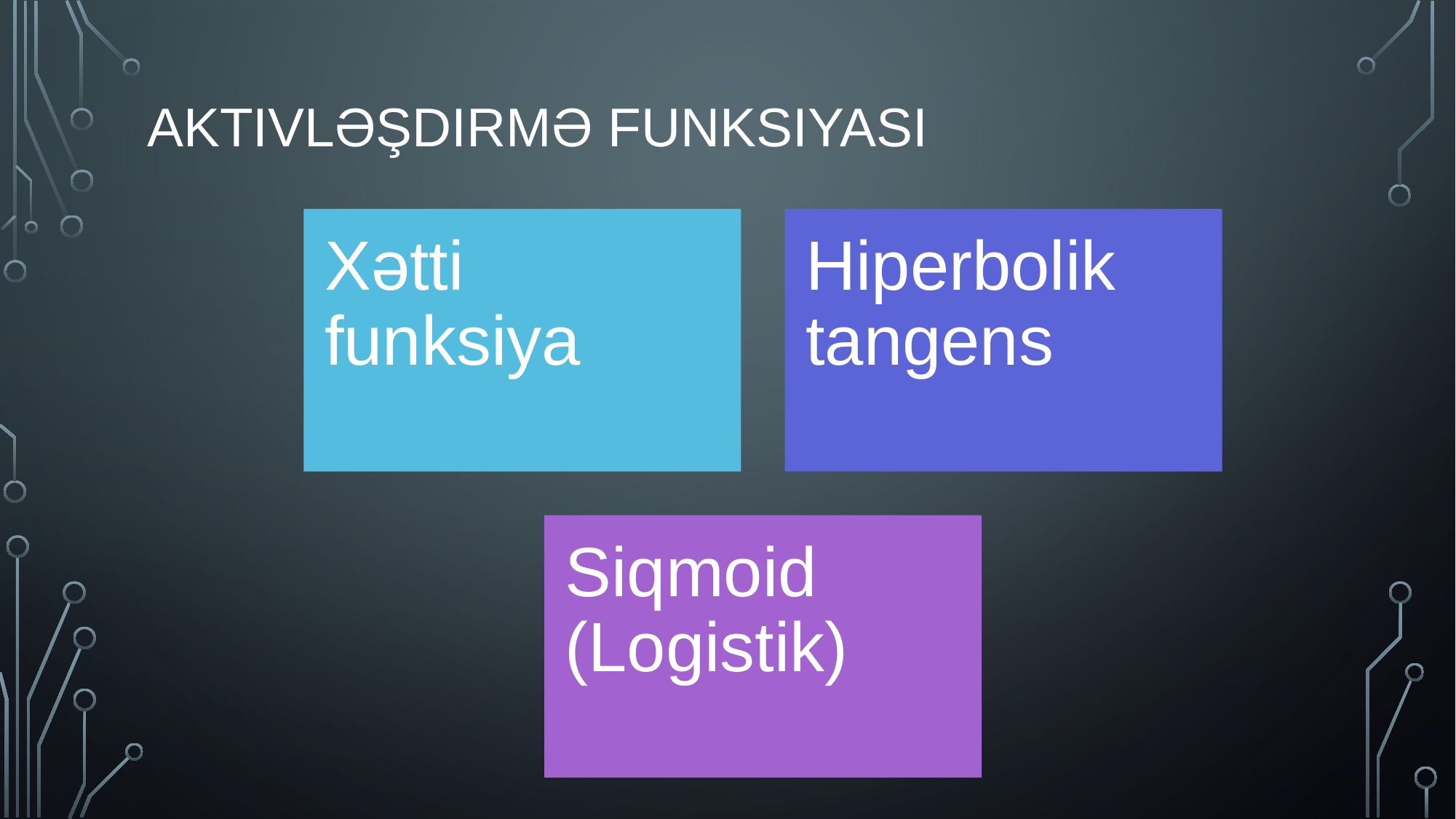

# Aktivləşdirmə funksiyası
Xətti funksiya

Hiperbolik tangens

Siqmoid (Logistik)